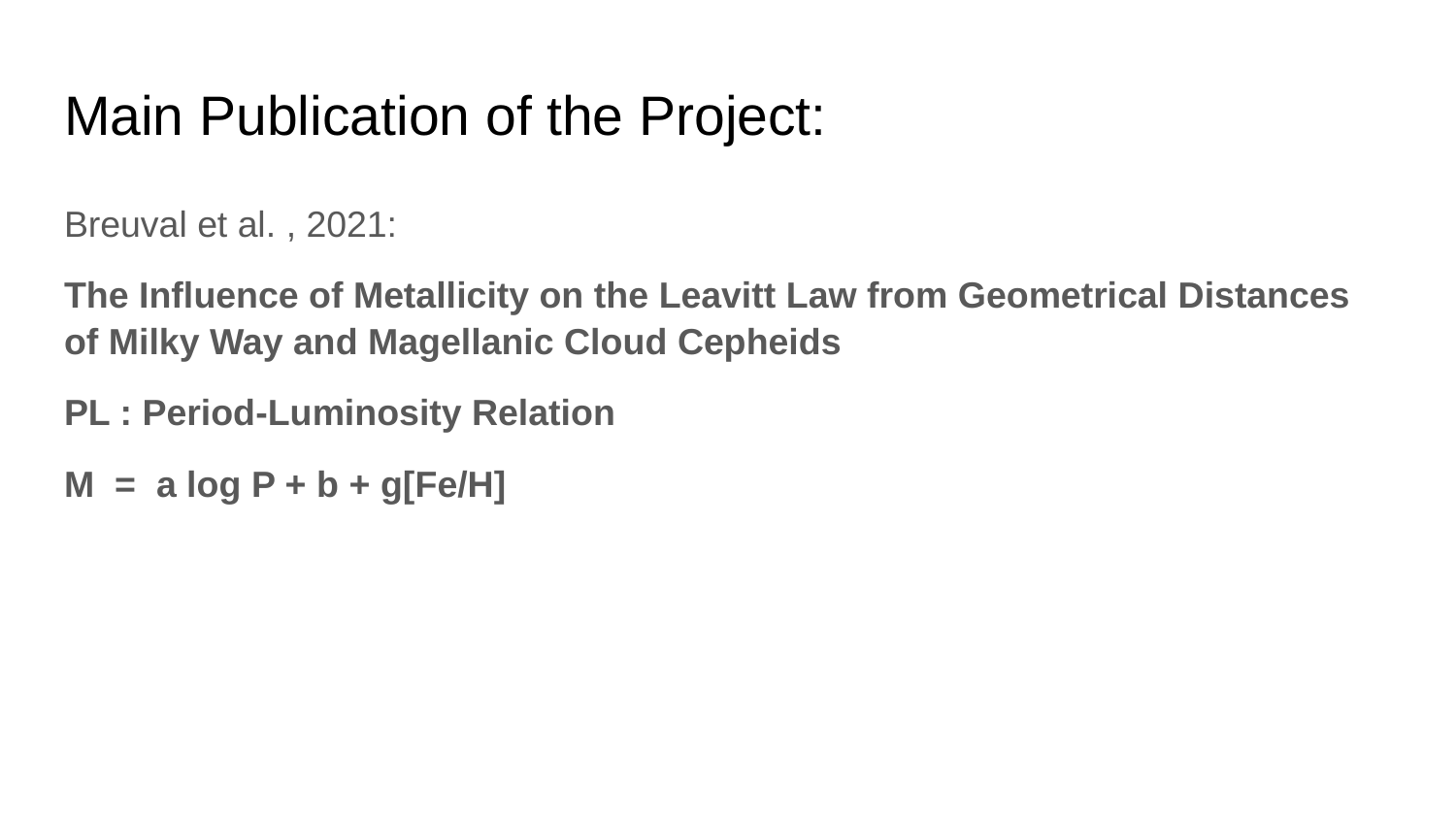

# Main Publication of the Project:
Breuval et al. , 2021:
The Influence of Metallicity on the Leavitt Law from Geometrical Distances of Milky Way and Magellanic Cloud Cepheids
PL : Period-Luminosity Relation
M  =  a log P + b + g[Fe/H]